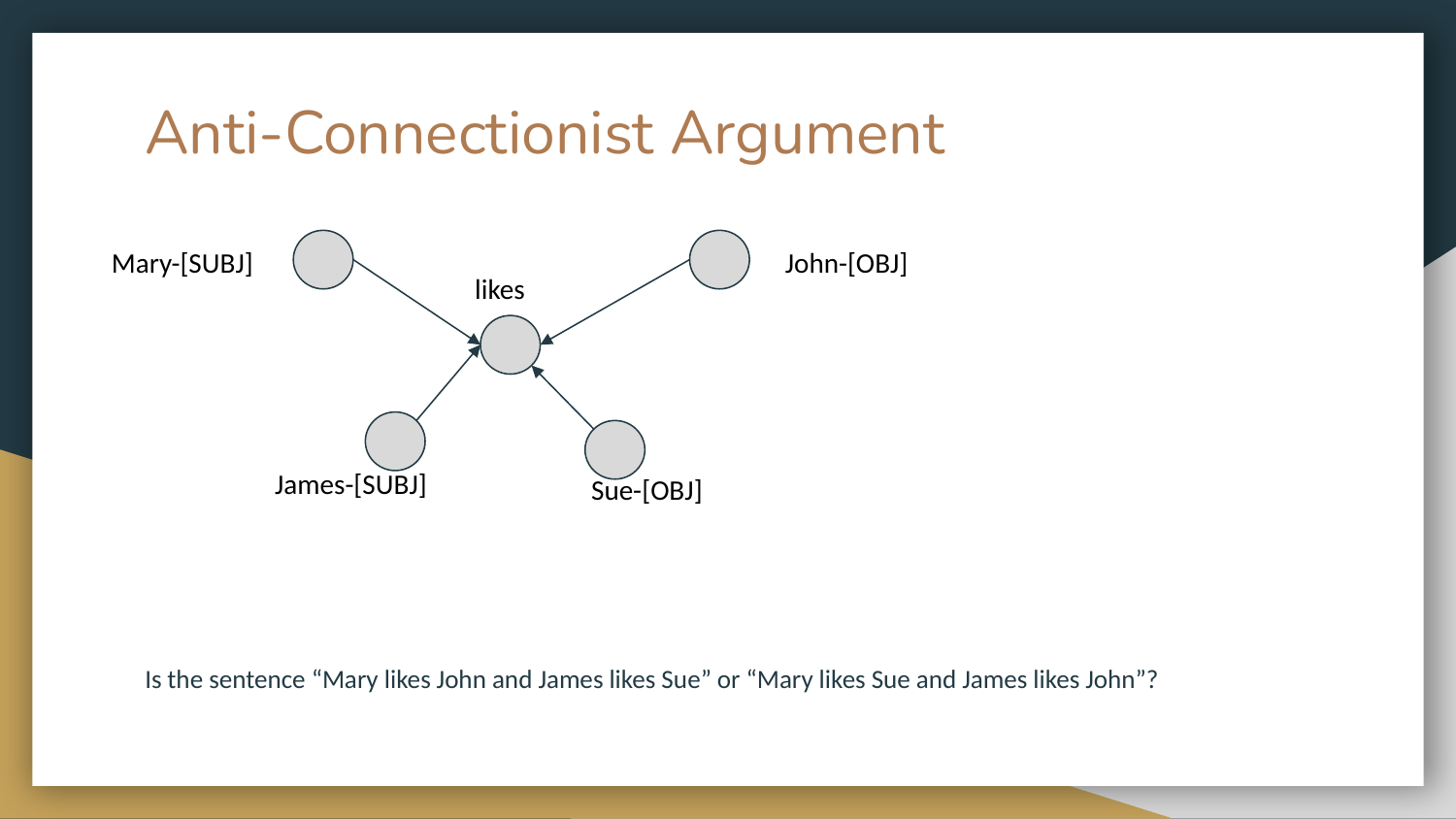

# Anti-Connectionist Argument
Mary-[SUBJ]

John-[OBJ]
likes

James-[SUBJ]
Sue-[OBJ]
Is the sentence “Mary likes John and James likes Sue” or “Mary likes Sue and James likes John”?